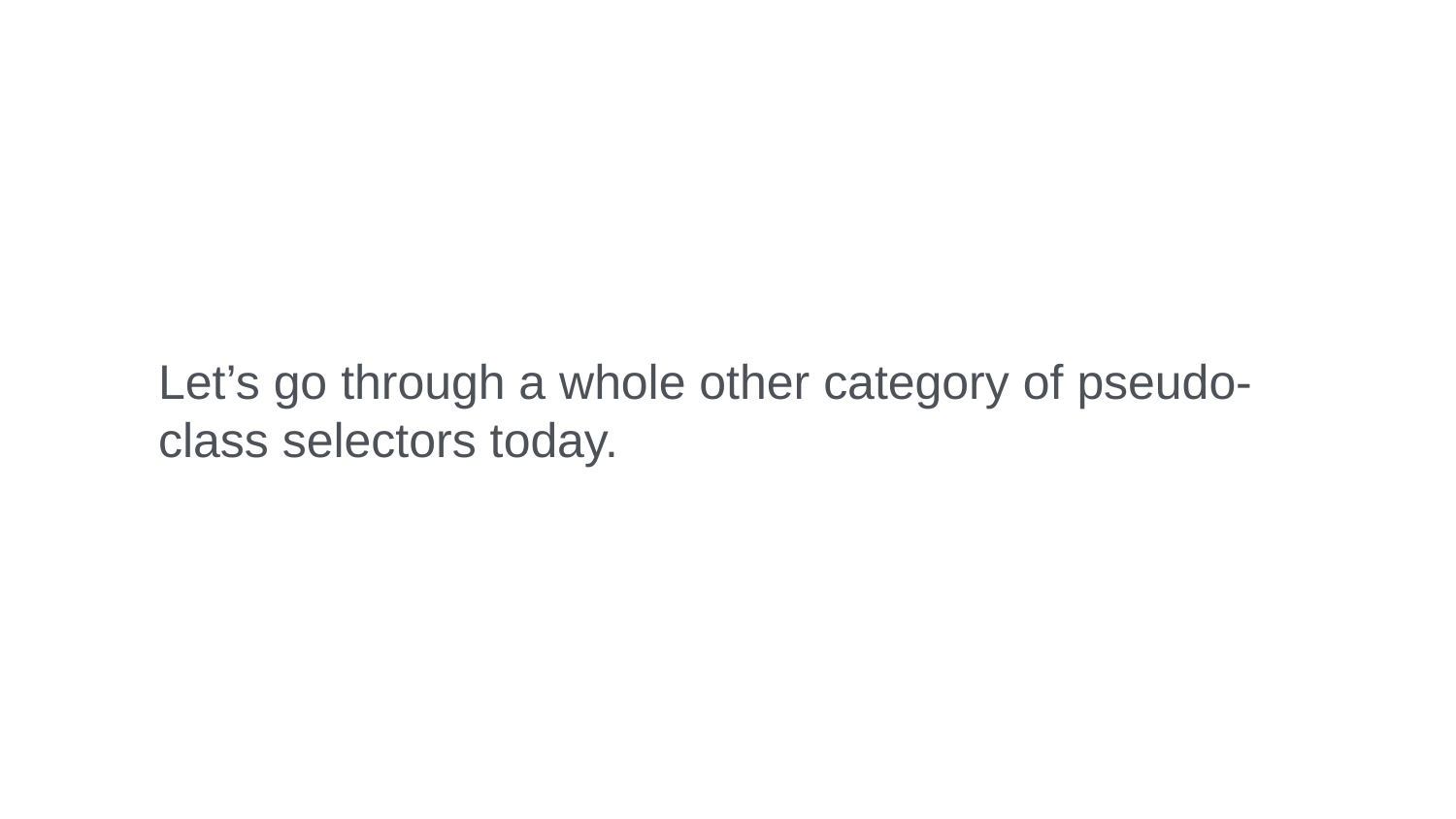

Let’s go through a whole other category of pseudo-class selectors today.